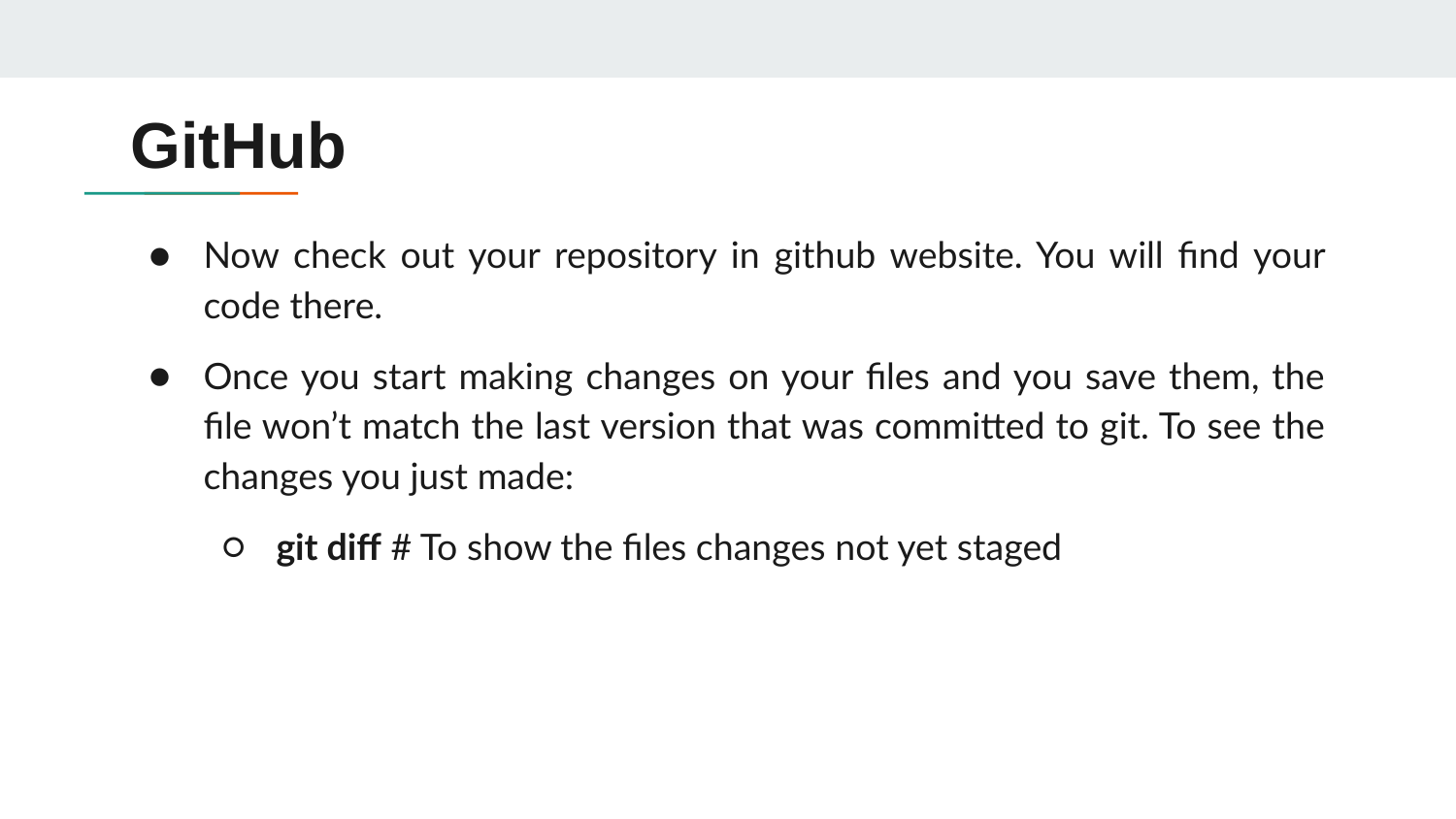

# GitHub
Now check out your repository in github website. You will find your code there.
Once you start making changes on your files and you save them, the file won’t match the last version that was committed to git. To see the changes you just made:
git diff # To show the files changes not yet staged